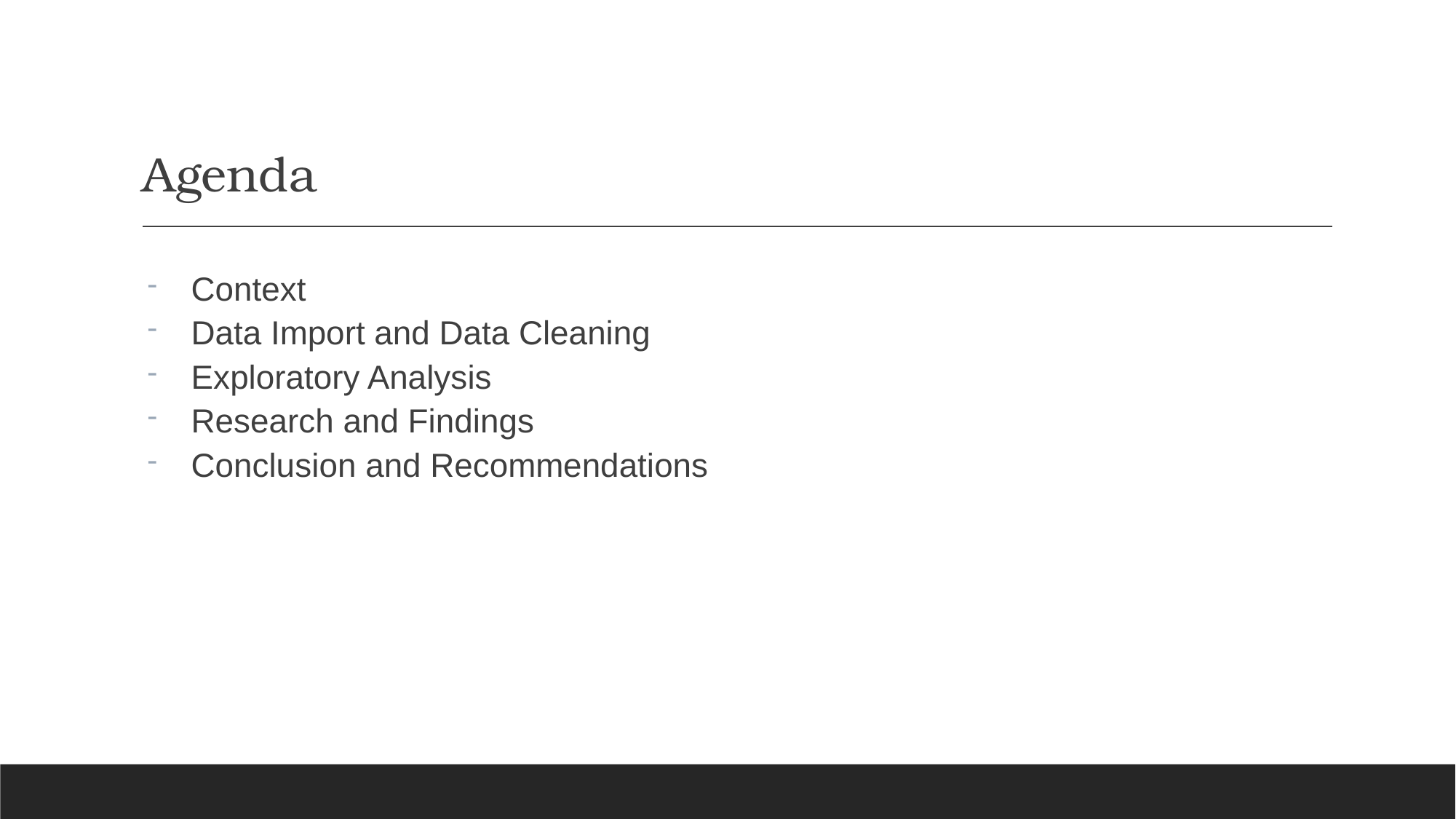

# Agenda
Context
Data Import and Data Cleaning
Exploratory Analysis
Research and Findings
Conclusion and Recommendations